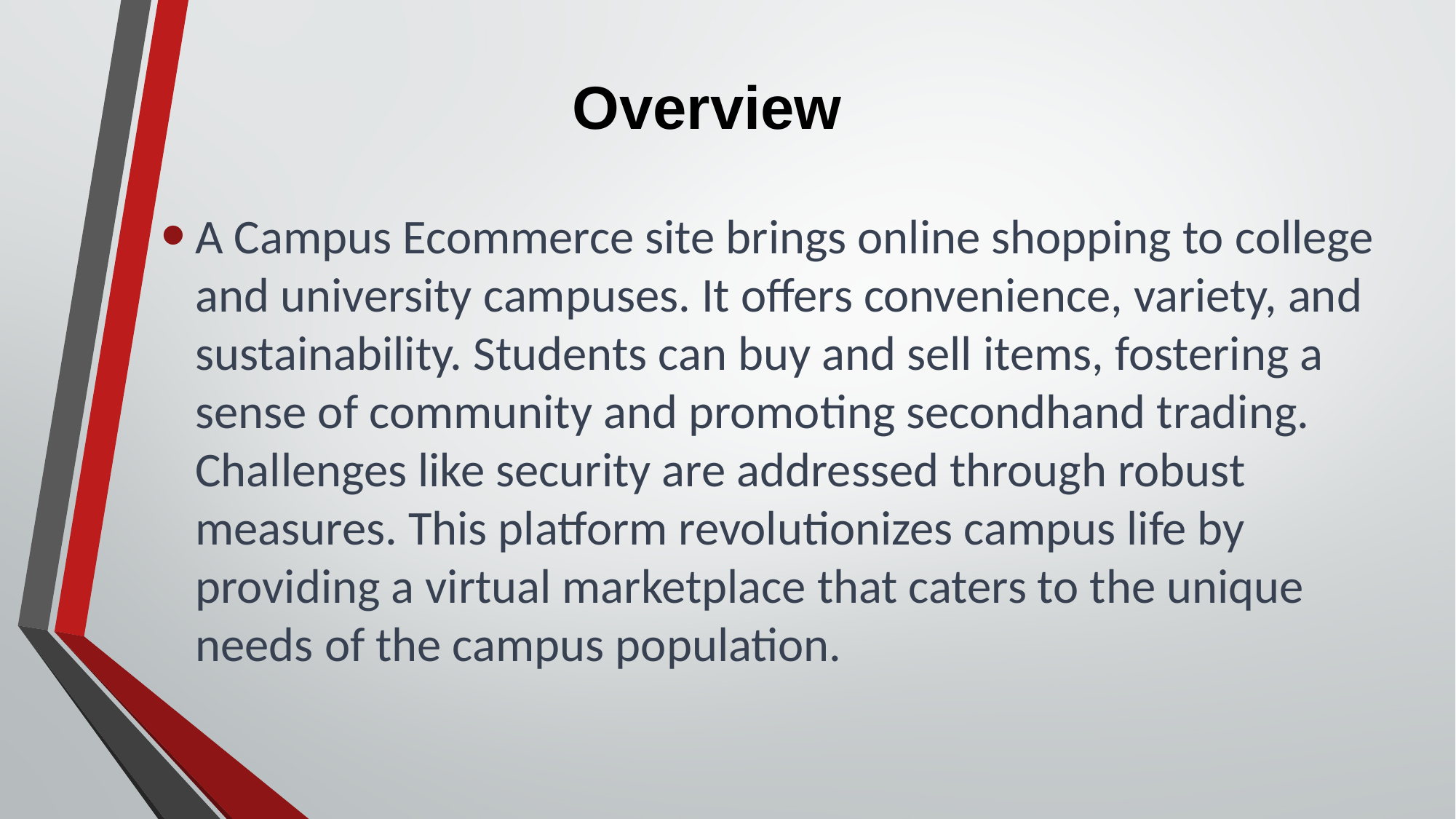

# Overview
A Campus Ecommerce site brings online shopping to college and university campuses. It offers convenience, variety, and sustainability. Students can buy and sell items, fostering a sense of community and promoting secondhand trading. Challenges like security are addressed through robust measures. This platform revolutionizes campus life by providing a virtual marketplace that caters to the unique needs of the campus population.